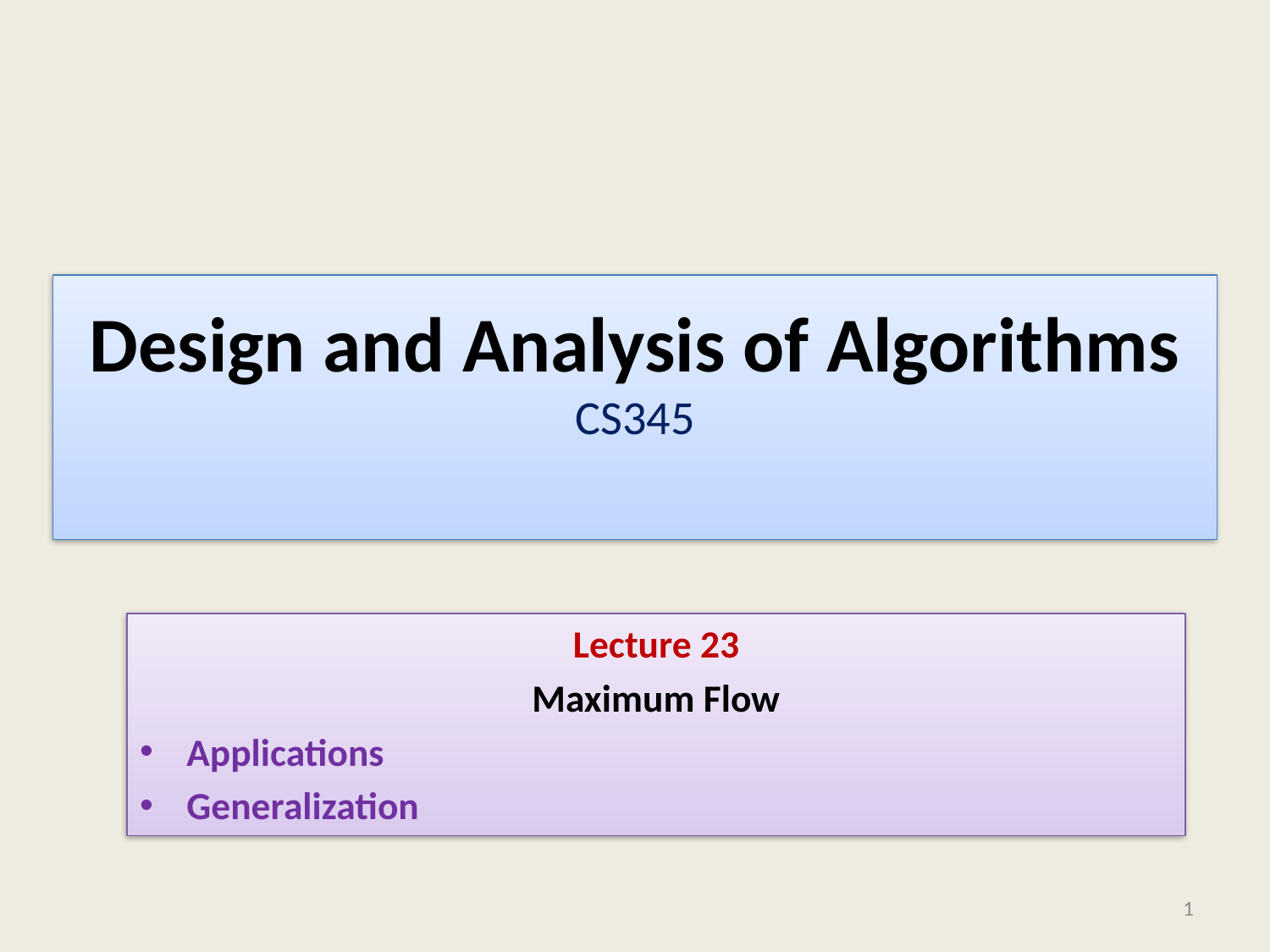

# Design and Analysis of Algorithms CS345
Lecture 23
Maximum Flow
Applications
Generalization
1